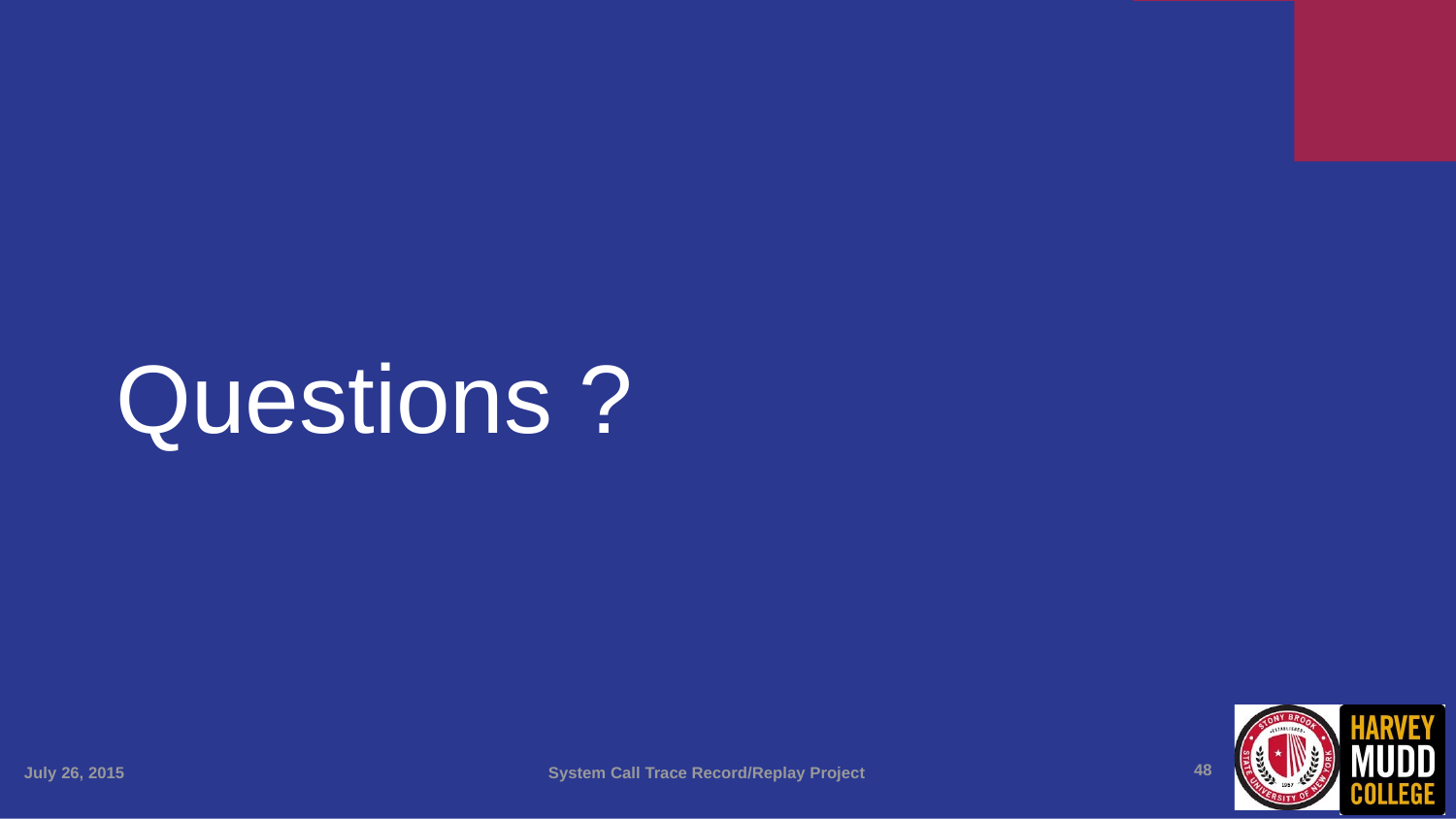

Questions ?

48
July 26, 2015
System Call Trace Record/Replay Project